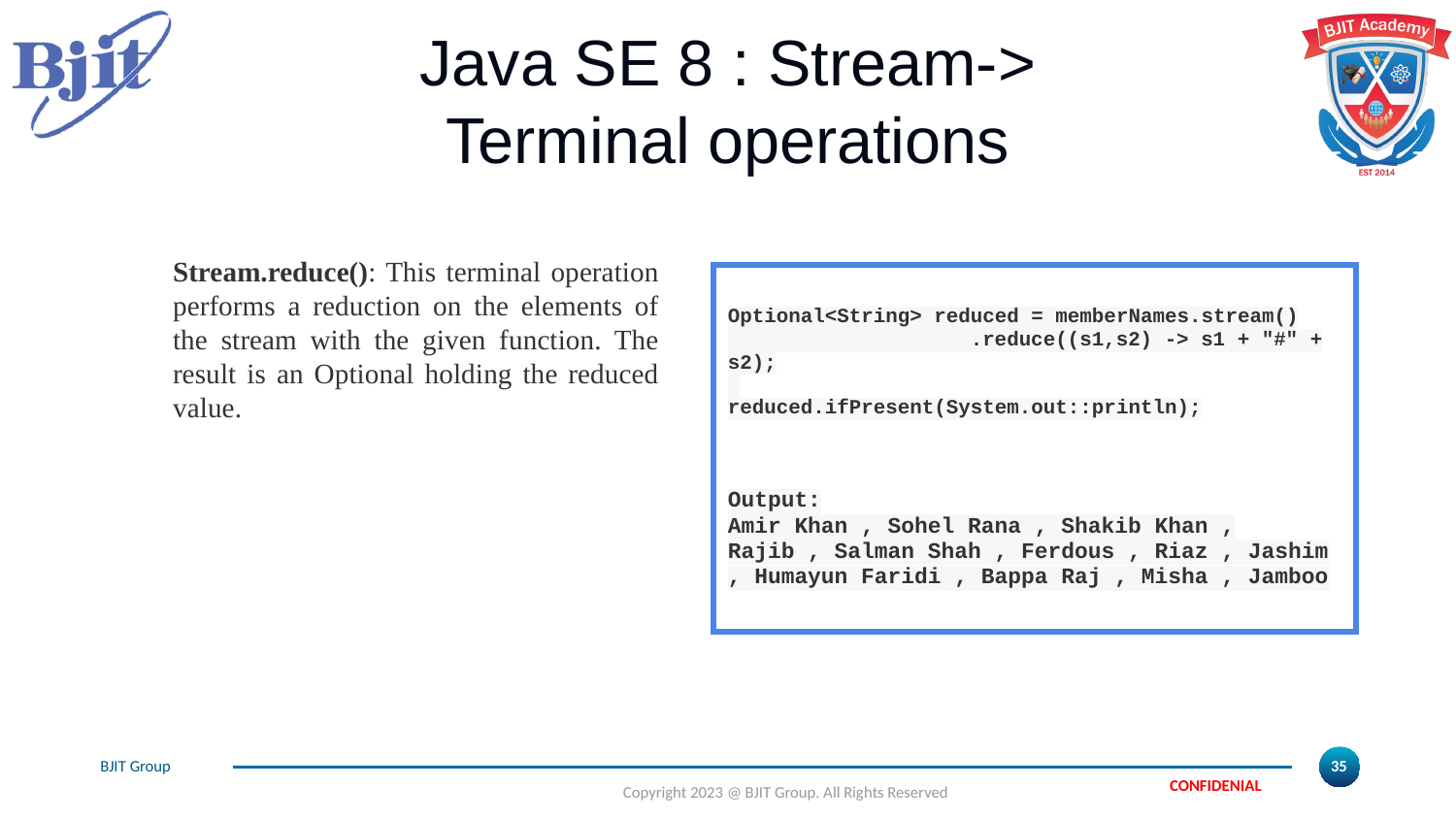

# Java SE 8 : Stream-> Terminal operations

Stream.reduce(): This terminal operation performs a reduction on the elements of the stream with the given function. The result is an Optional holding the reduced value.
| Optional<String> reduced = memberNames.stream() .reduce((s1,s2) -> s1 + "#" + s2); reduced.ifPresent(System.out::println); Output: Amir Khan , Sohel Rana , Shakib Khan , Rajib , Salman Shah , Ferdous , Riaz , Jashim , Humayun Faridi , Bappa Raj , Misha , Jamboo |
| --- |